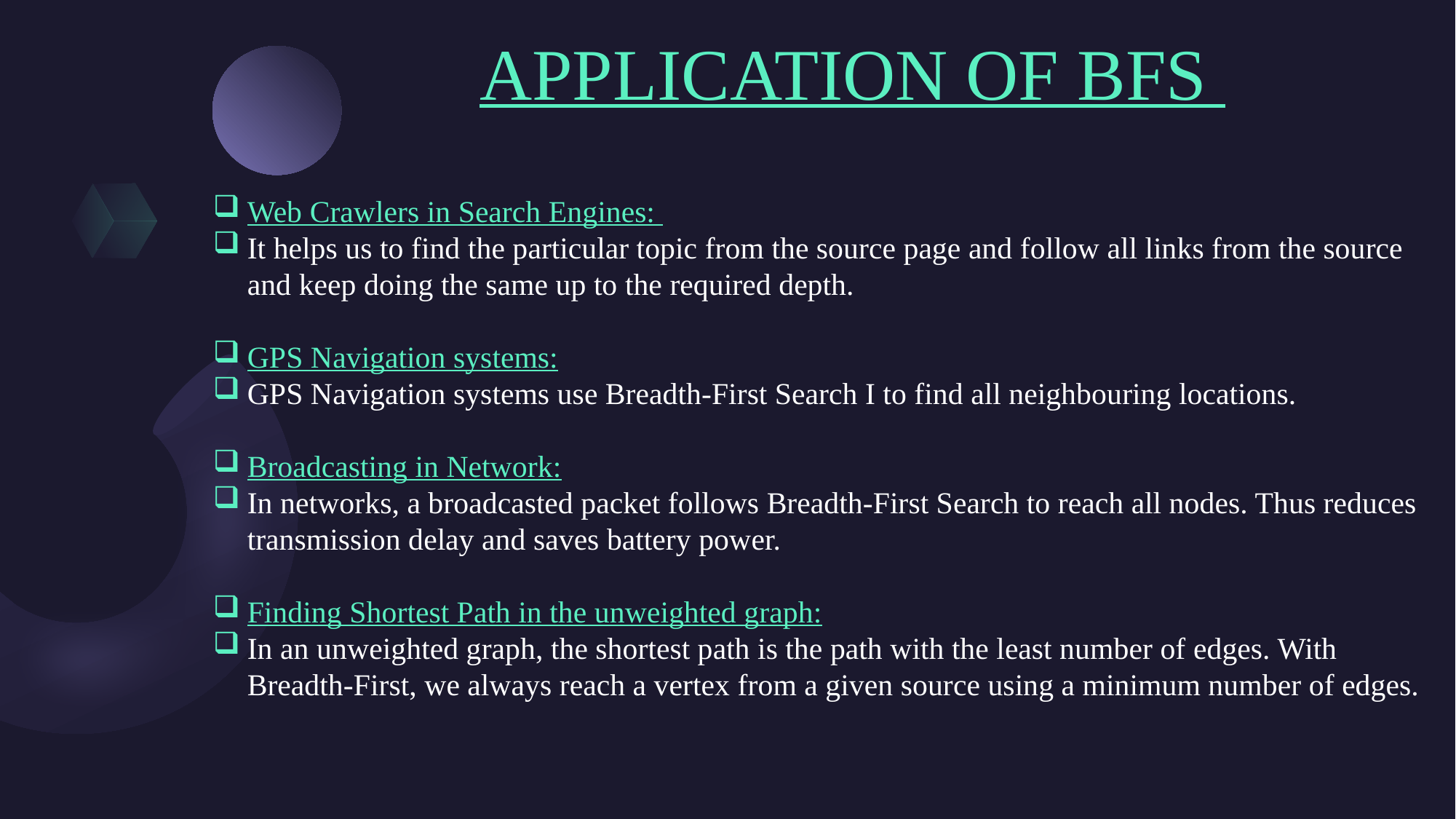

APPLICATION OF BFS
Web Crawlers in Search Engines:
It helps us to find the particular topic from the source page and follow all links from the source and keep doing the same up to the required depth.

GPS Navigation systems:
GPS Navigation systems use Breadth-First Search I to find all neighbouring locations.

Broadcasting in Network:
In networks, a broadcasted packet follows Breadth-First Search to reach all nodes. Thus reduces transmission delay and saves battery power.

Finding Shortest Path in the unweighted graph:
In an unweighted graph, the shortest path is the path with the least number of edges. With Breadth-First, we always reach a vertex from a given source using a minimum number of edges.